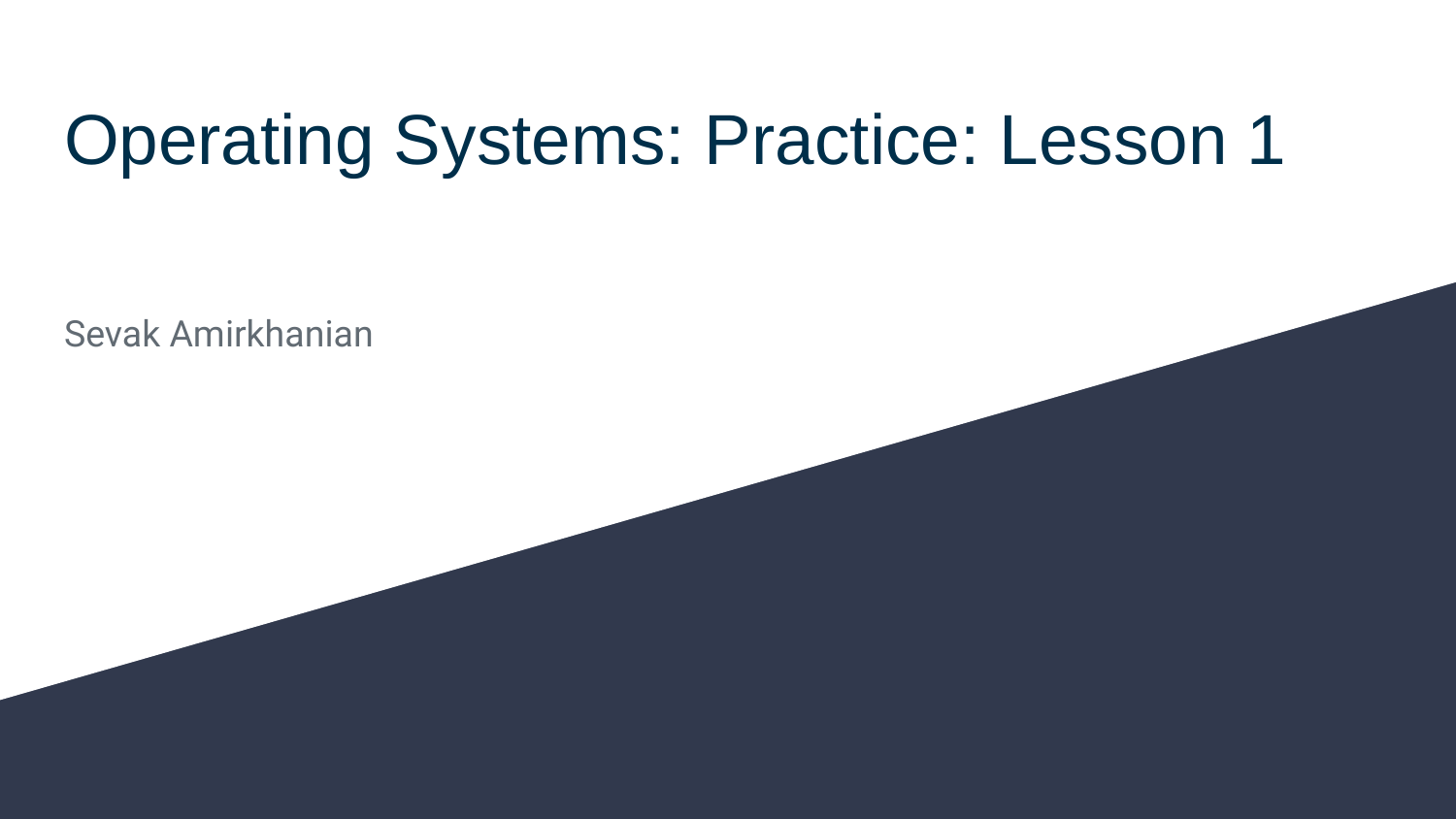

# Operating Systems: Practice: Lesson 1
Sevak Amirkhanian